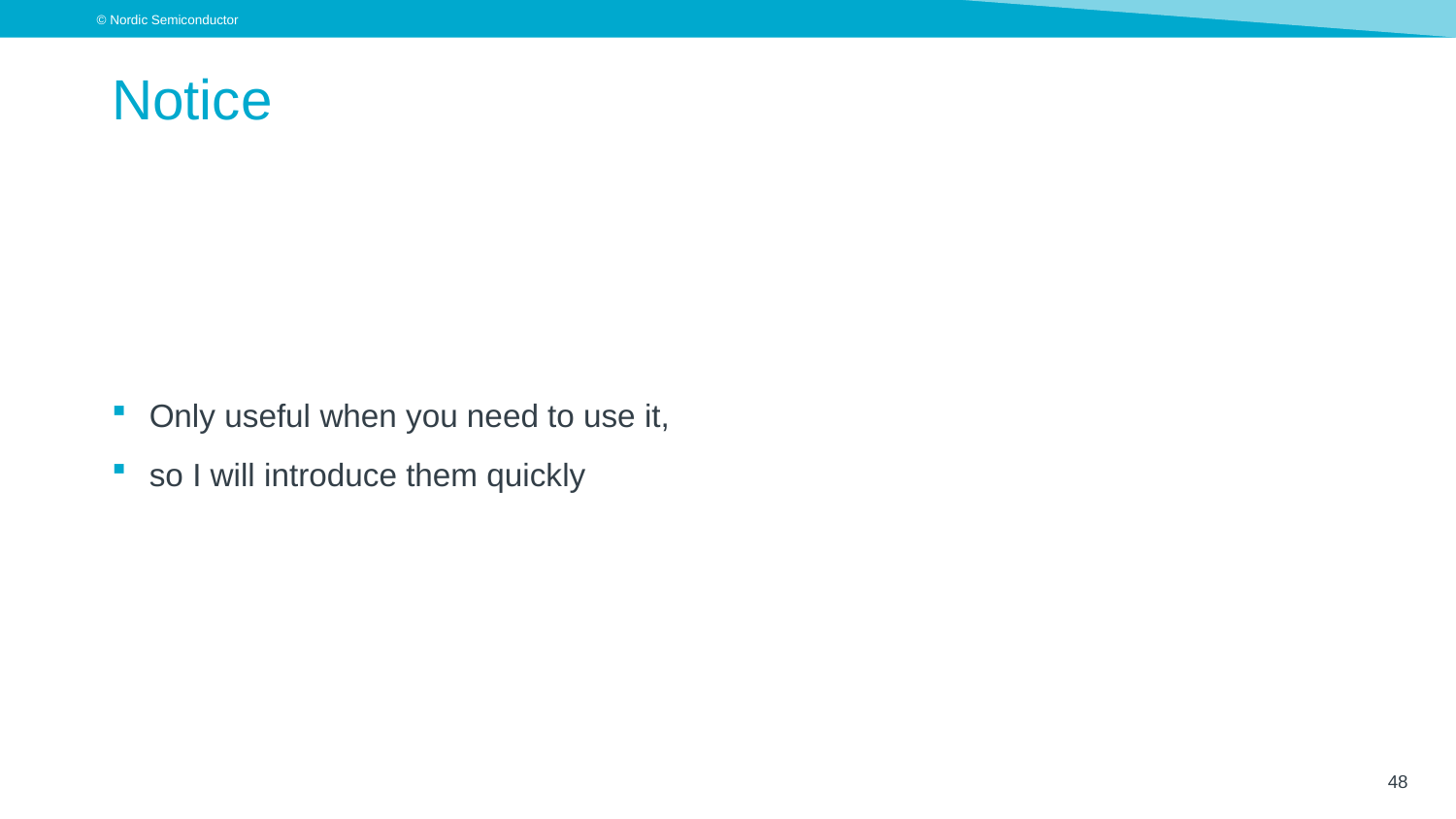

# Notice

Only useful when you need to use it,
so I will introduce them quickly

48